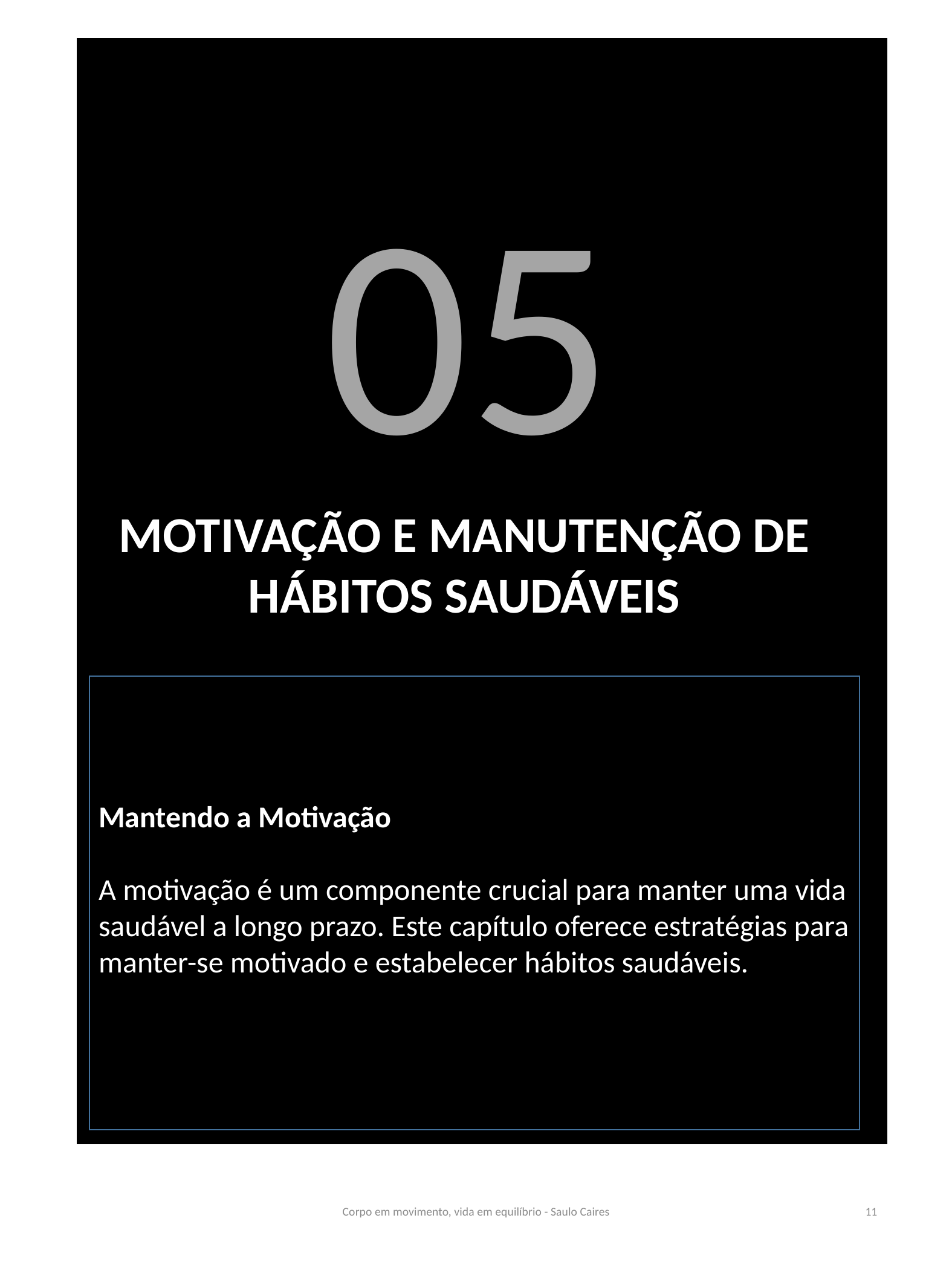

#
05

Motivação e Manutenção de Hábitos Saudáveis
Mantendo a Motivação

A motivação é um componente crucial para manter uma vida saudável a longo prazo. Este capítulo oferece estratégias para manter-se motivado e estabelecer hábitos saudáveis.

Corpo em movimento, vida em equilíbrio - Saulo Caires
11